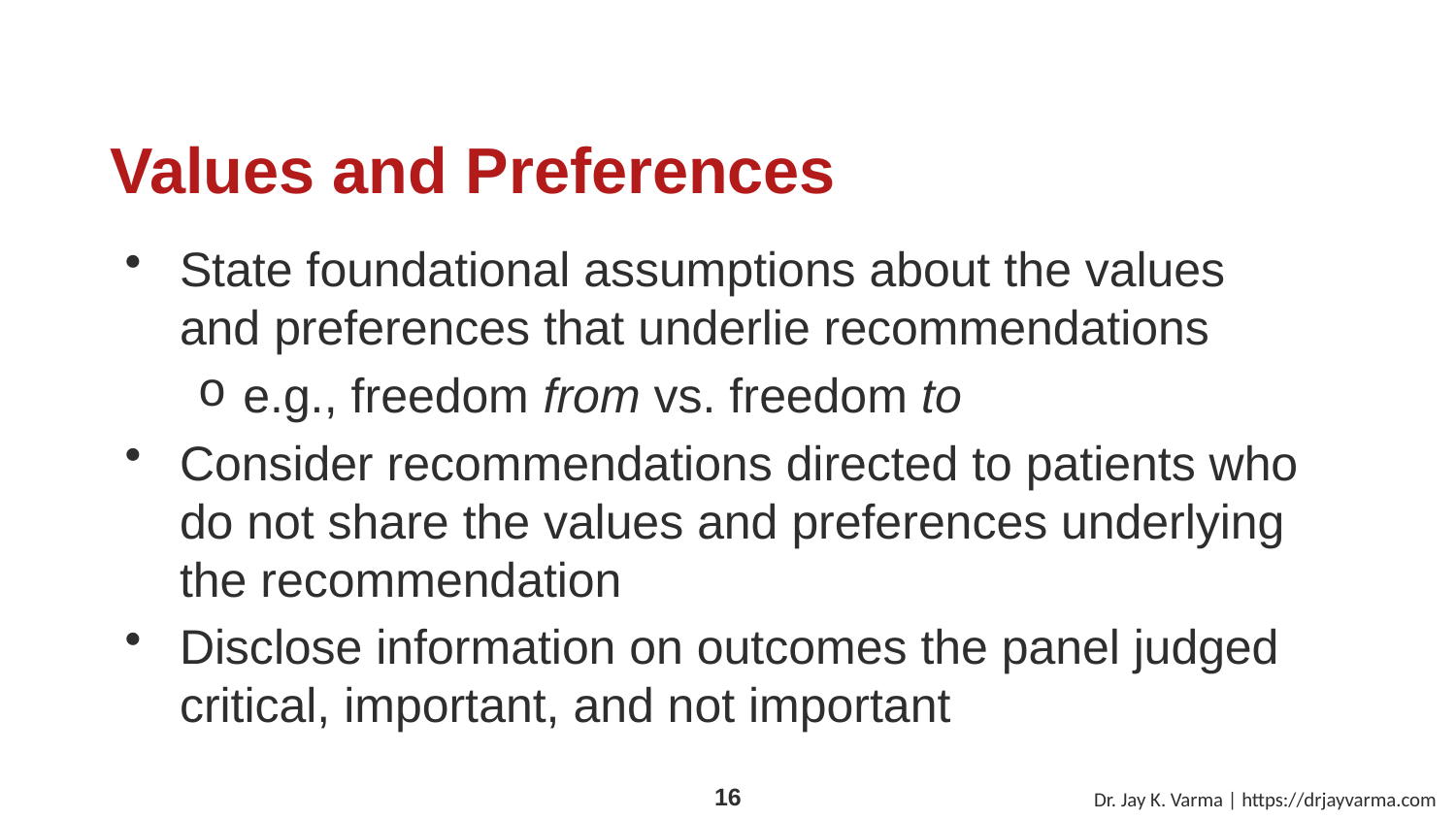

# Values and Preferences
State foundational assumptions about the values and preferences that underlie recommendations
e.g., freedom from vs. freedom to
Consider recommendations directed to patients who do not share the values and preferences underlying the recommendation
Disclose information on outcomes the panel judged critical, important, and not important

Dr. Jay K. Varma | https://drjayvarma.com